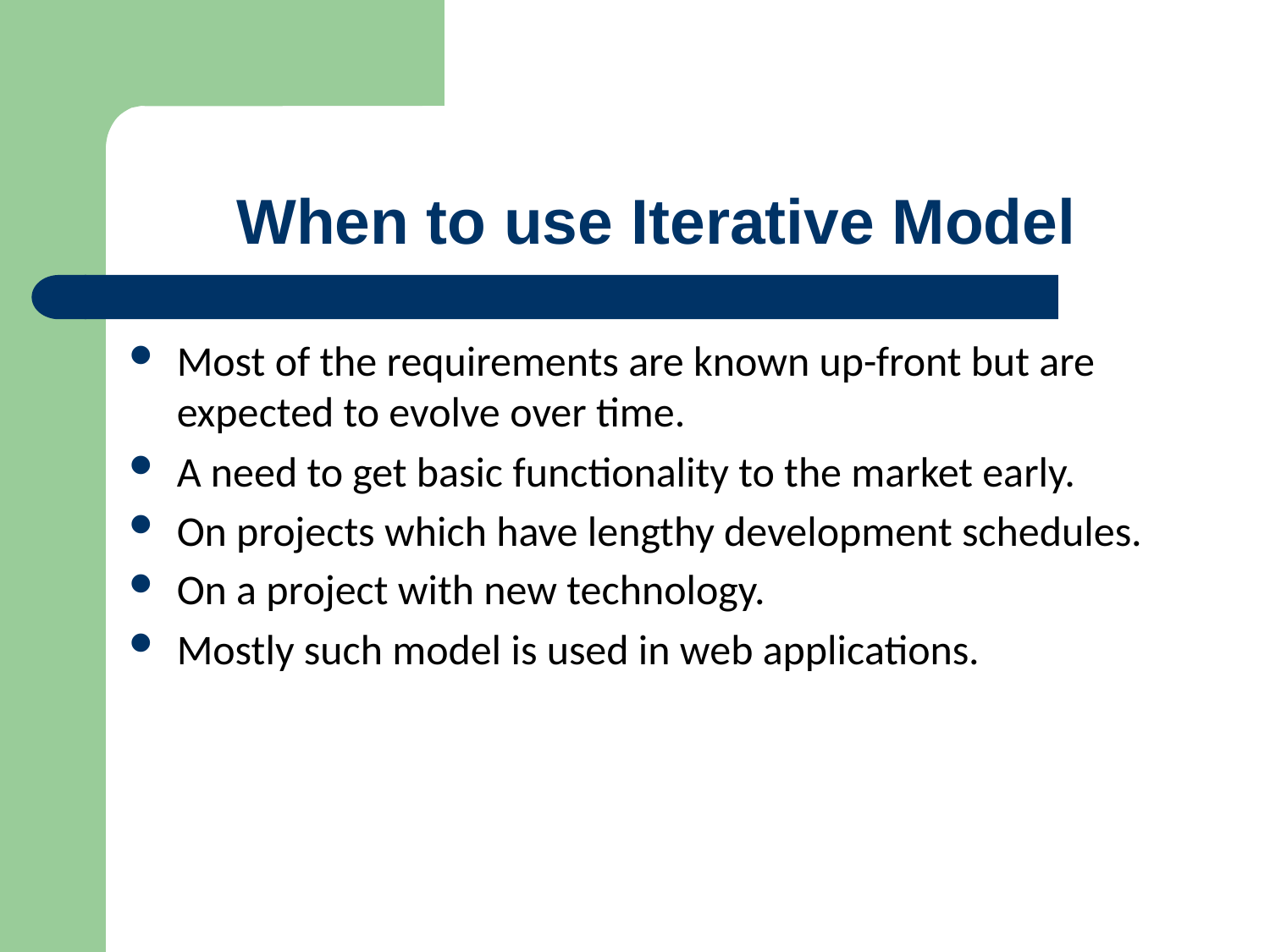

# When to use Iterative Model
Most of the requirements are known up-front but are expected to evolve over time.
A need to get basic functionality to the market early.
On projects which have lengthy development schedules.
On a project with new technology.
Mostly such model is used in web applications.